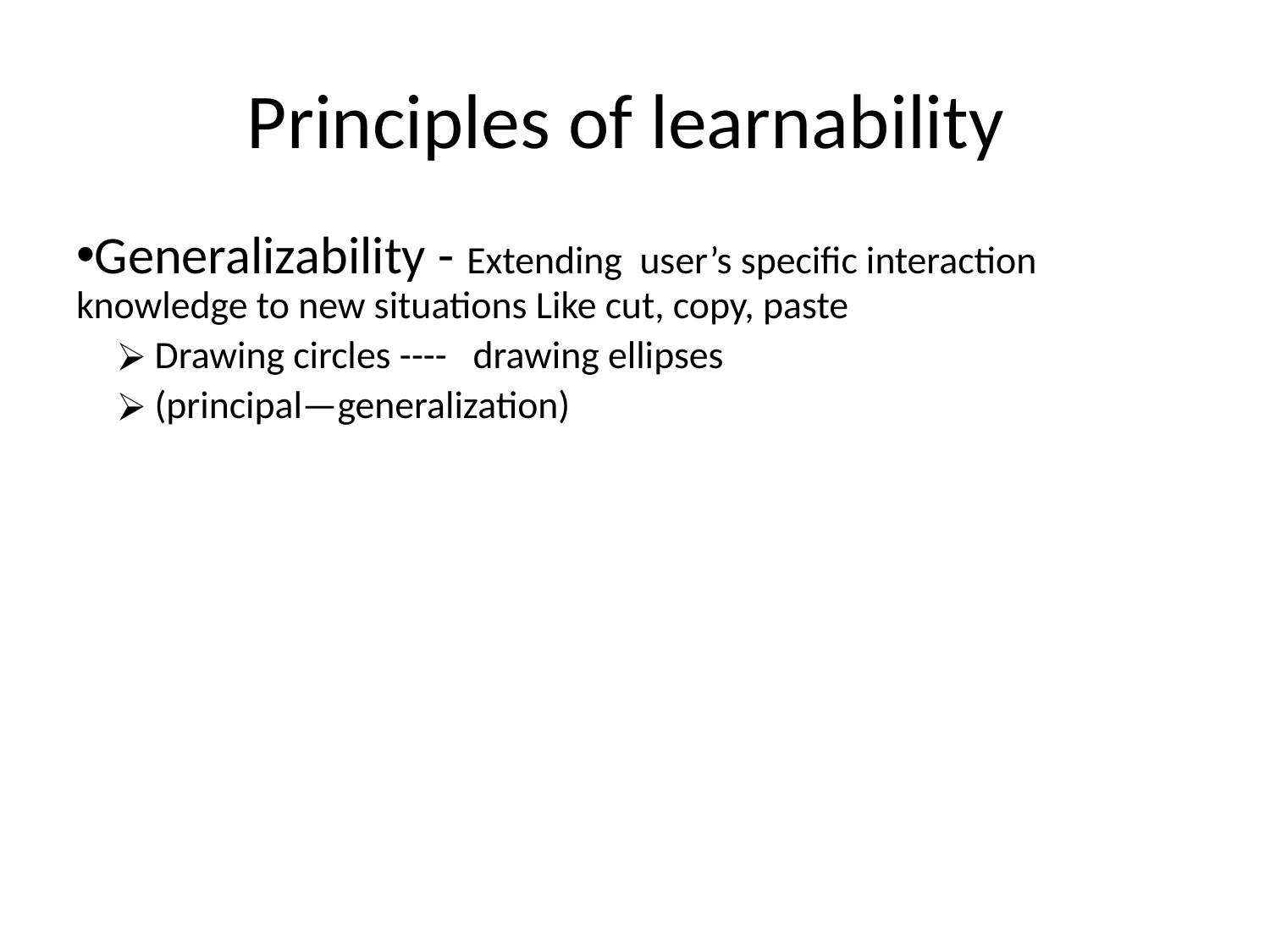

# Principles of learnability
Generalizability - Extending  user’s specific interaction 	knowledge to new situations Like cut, copy, paste
Drawing circles ----   drawing ellipses
(principal—generalization)